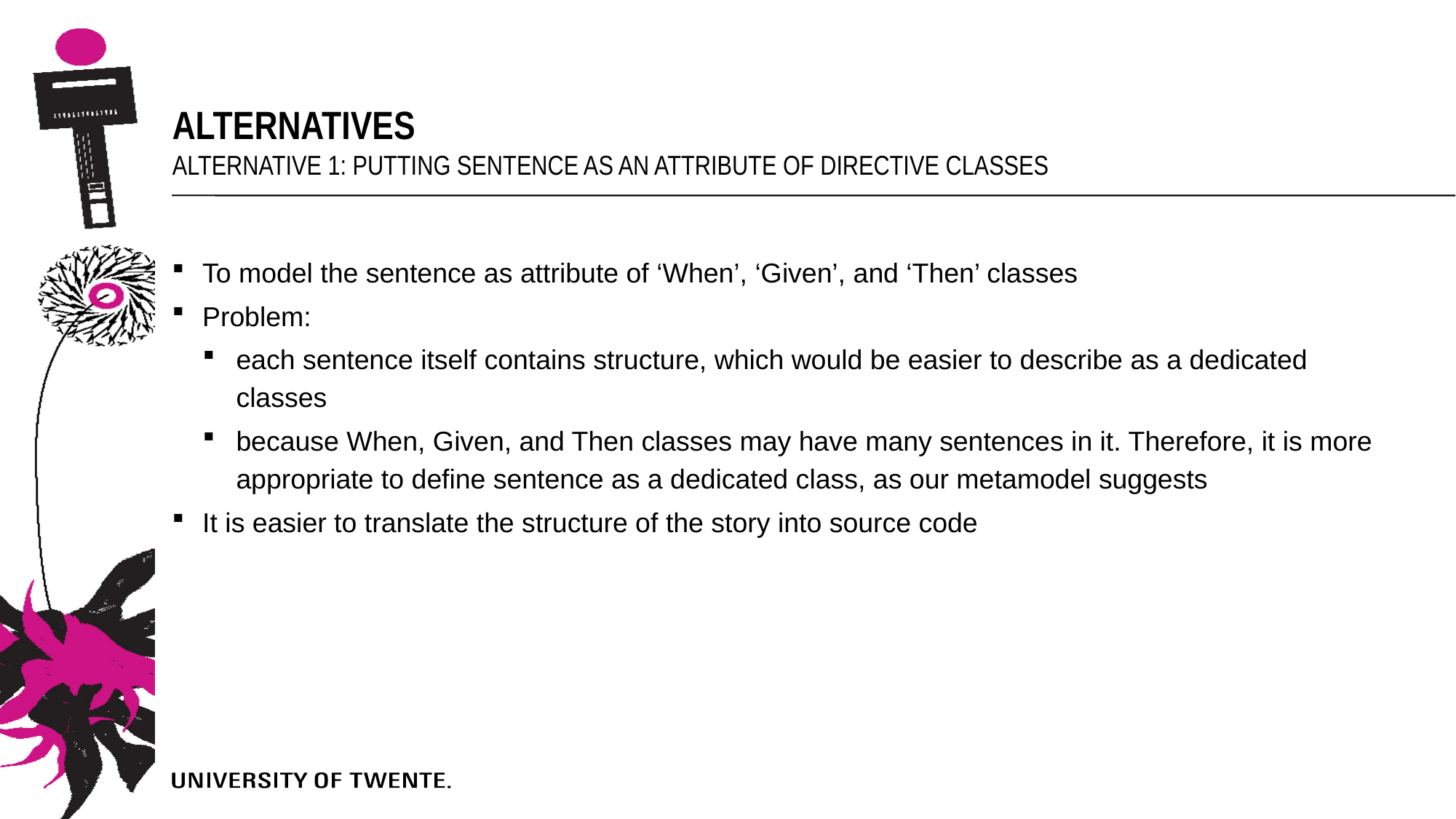

alternatives
Alternative 1: putting sentence as an attribute of directive classes
To model the sentence as attribute of ‘When’, ‘Given’, and ‘Then’ classes
Problem:
each sentence itself contains structure, which would be easier to describe as a dedicated classes
because When, Given, and Then classes may have many sentences in it. Therefore, it is more appropriate to define sentence as a dedicated class, as our metamodel suggests
It is easier to translate the structure of the story into source code